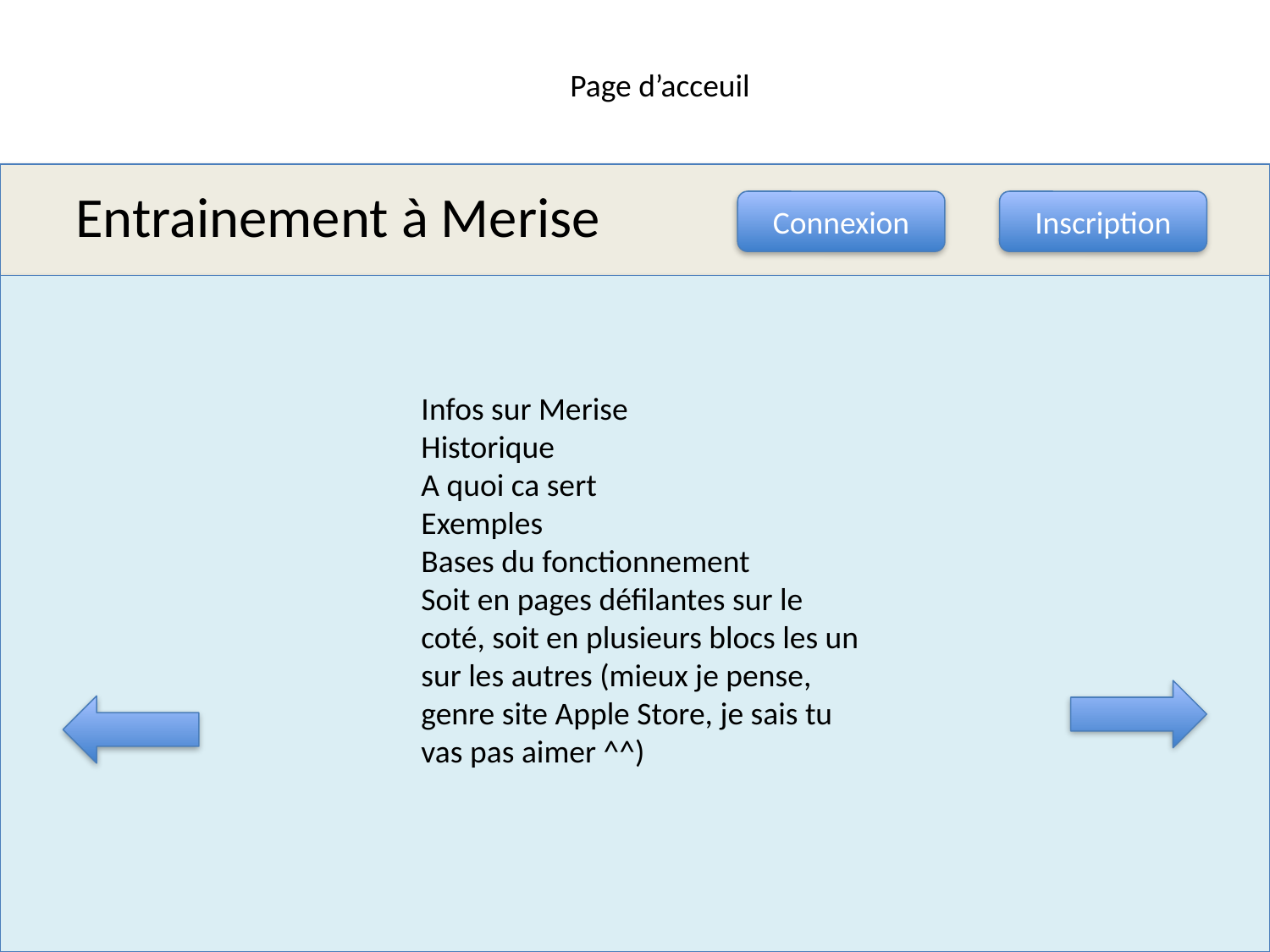

Page d’acceuil

Entrainement à Merise
Connexion
Inscription

Infos sur Merise
Historique
A quoi ca sert
Exemples
Bases du fonctionnement
Soit en pages défilantes sur le coté, soit en plusieurs blocs les un sur les autres (mieux je pense, genre site Apple Store, je sais tu vas pas aimer ^^)